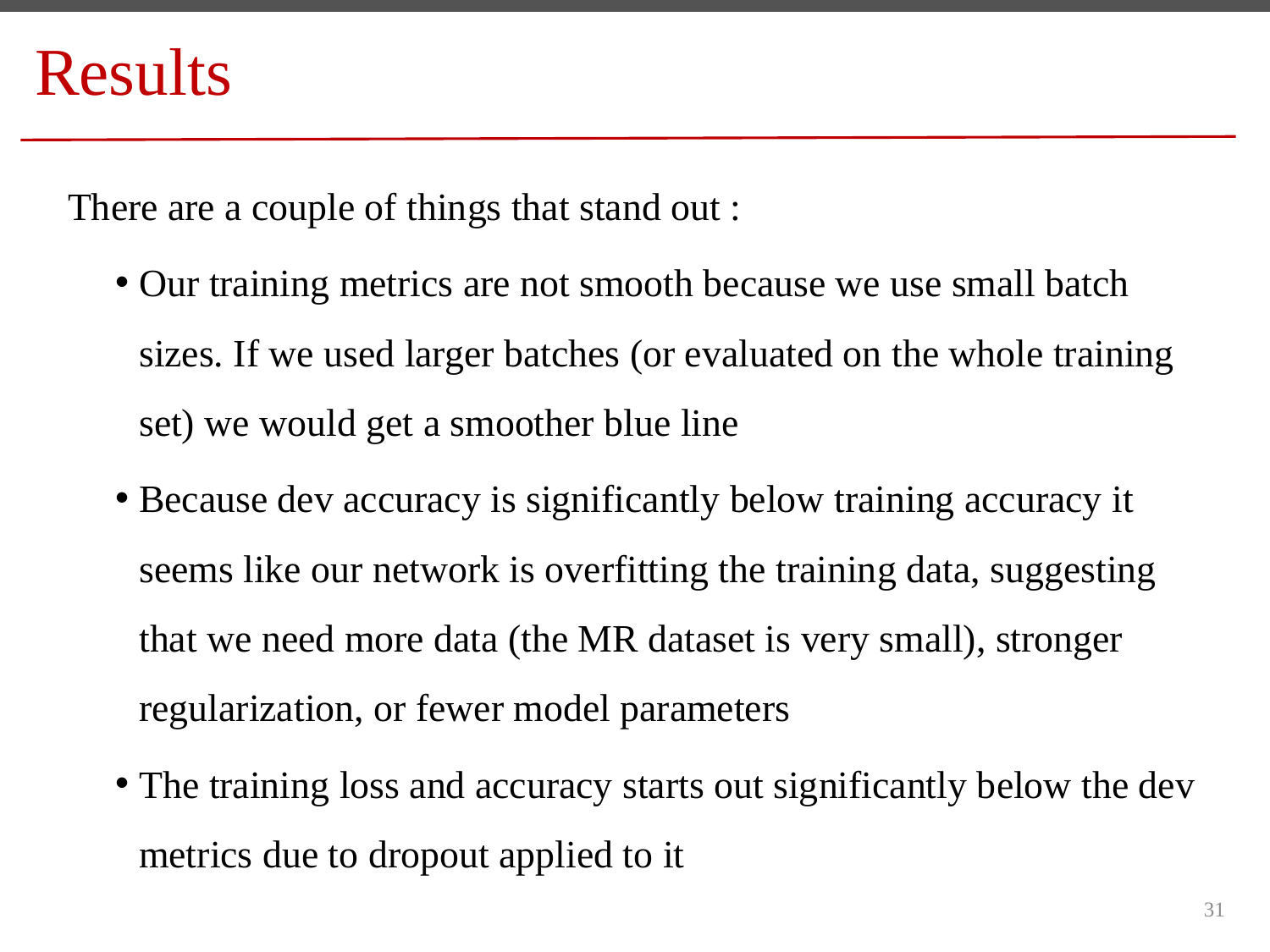

# Results
There are a couple of things that stand out :
Our training metrics are not smooth because we use small batch sizes. If we used larger batches (or evaluated on the whole training set) we would get a smoother blue line
Because dev accuracy is significantly below training accuracy it seems like our network is overfitting the training data, suggesting that we need more data (the MR dataset is very small), stronger regularization, or fewer model parameters
The training loss and accuracy starts out significantly below the dev metrics due to dropout applied to it
31